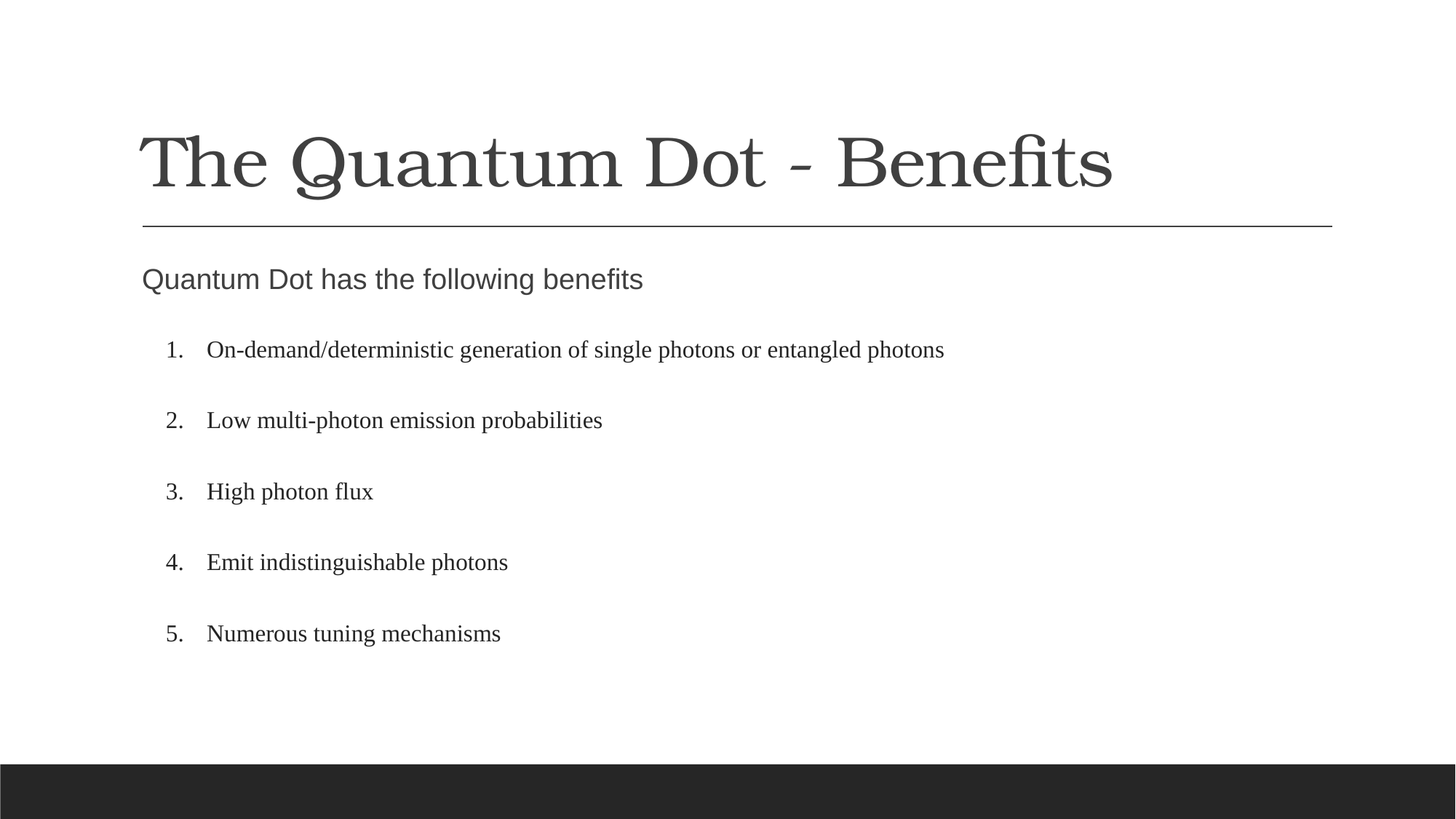

# The Quantum Dot - Benefits
Quantum Dot has the following benefits
On-demand/deterministic generation of single photons or entangled photons
Low multi-photon emission probabilities
High photon flux
Emit indistinguishable photons
Numerous tuning mechanisms